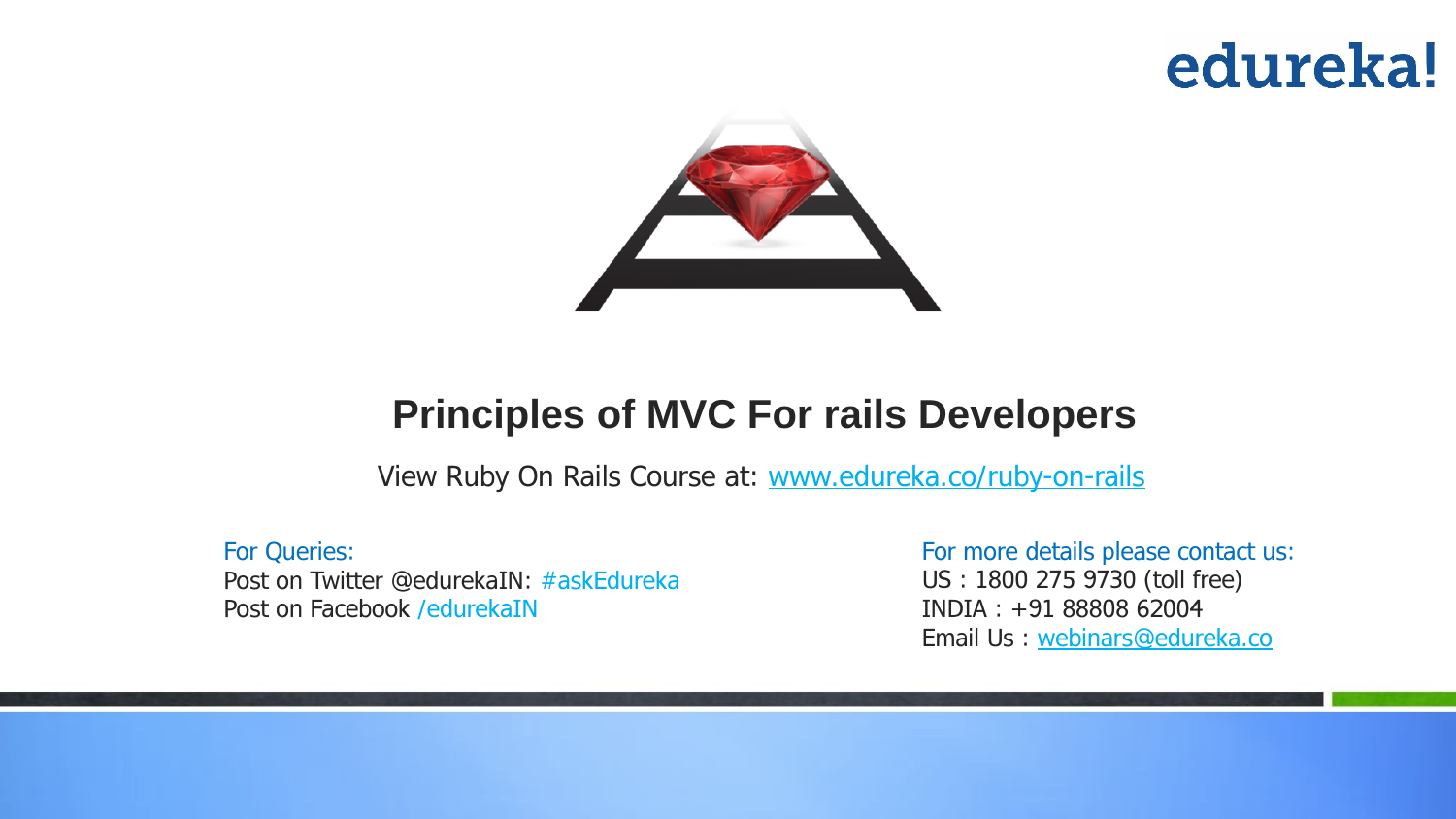

Principles of MVC For rails Developers
View Ruby On Rails Course at: www.edureka.co/ruby-on-rails
For Queries:
Post on Twitter @edurekaIN: #askEdureka
Post on Facebook /edurekaIN
For more details please contact us:
US : 1800 275 9730 (toll free)
INDIA : +91 88808 62004
Email Us : webinars@edureka.co